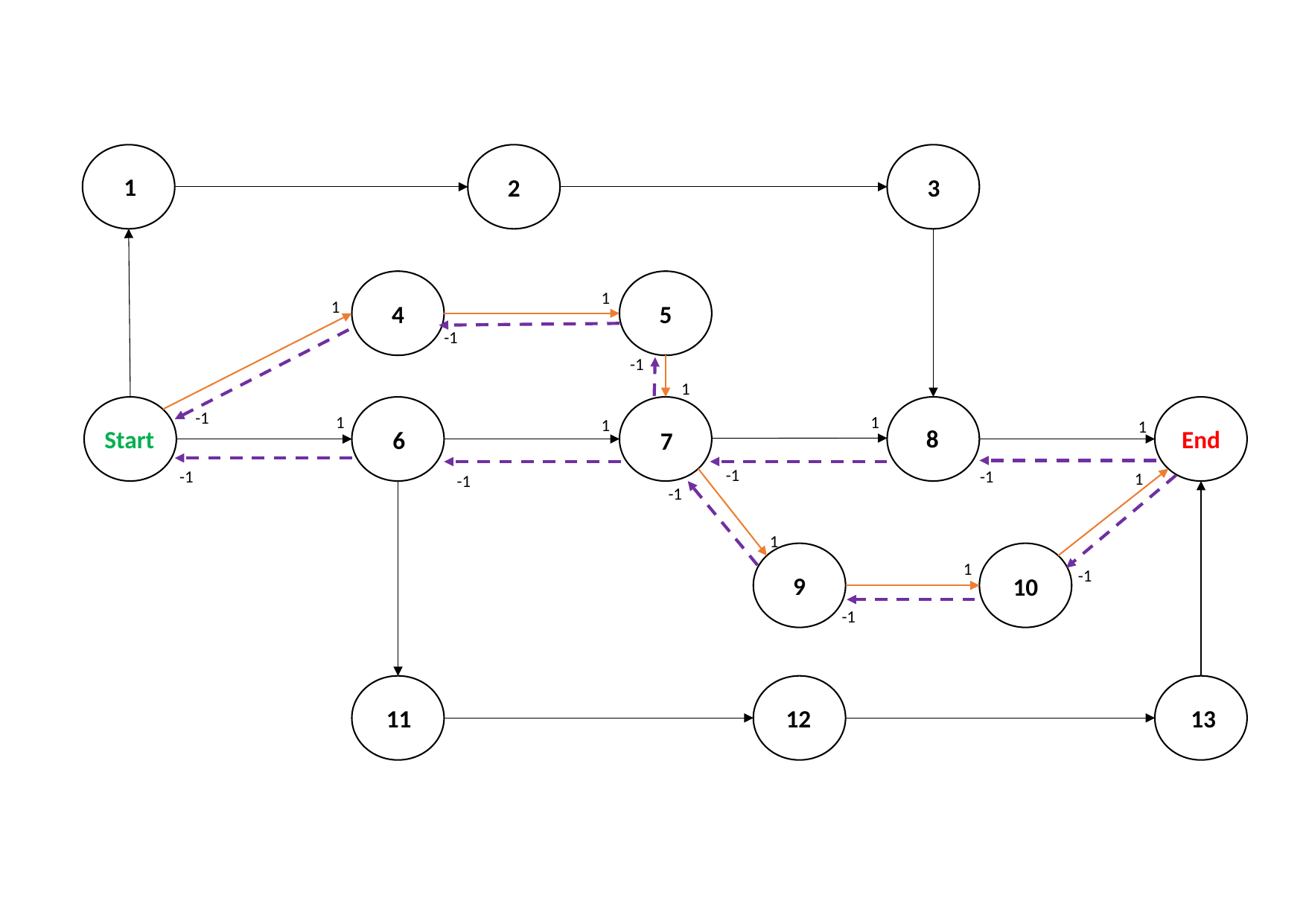

1
3
2

1
1
5
4
-1
-1
1

-1
1
1
1
1
8
Start
End
6
7
-1
-1
-1
1
-1
-1
1

1
-1
9
10
-1

11
12
13